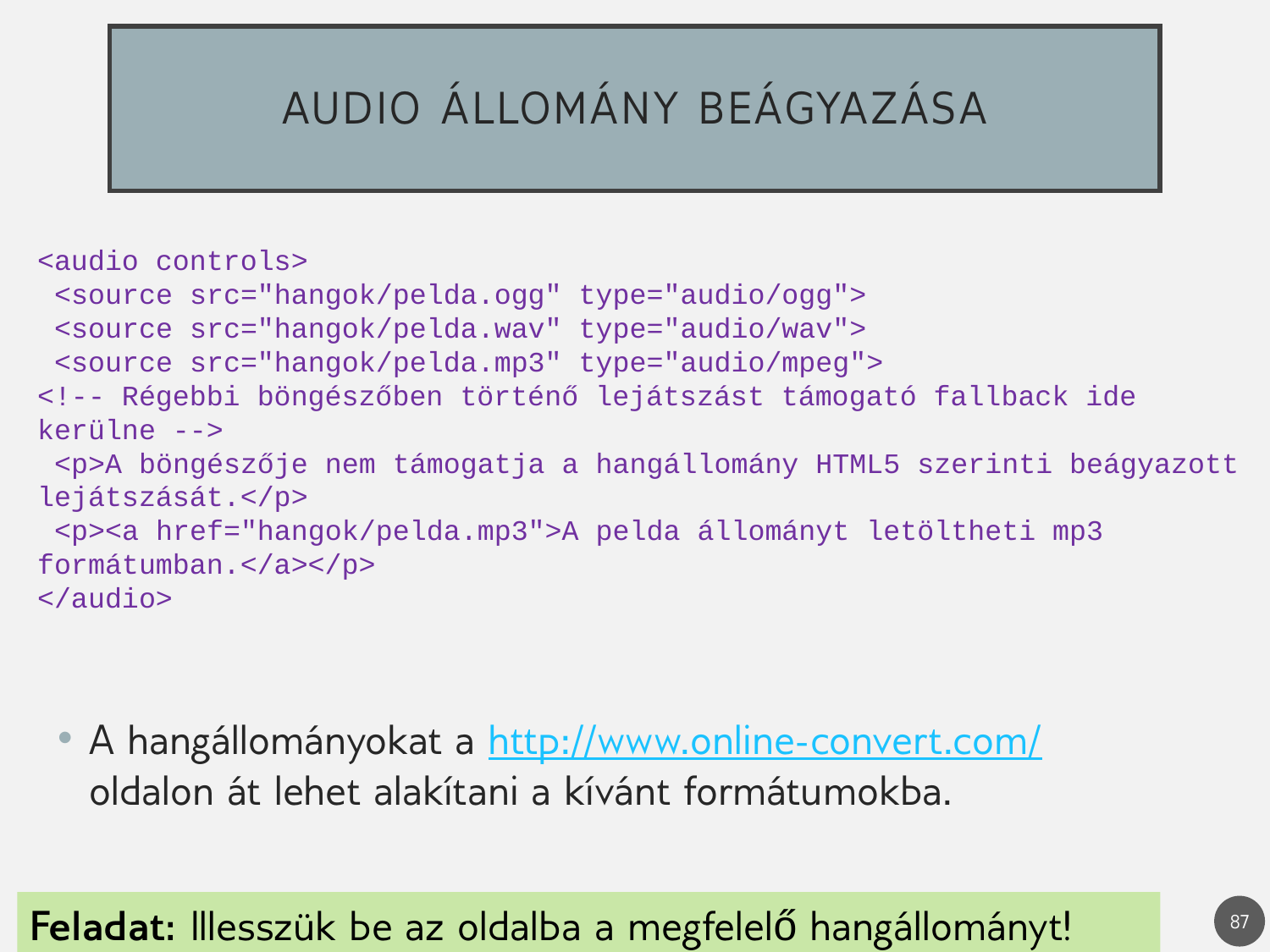

# Audio állomány beágyazása
<audio controls>
 <source src="hangok/pelda.ogg" type="audio/ogg">
 <source src="hangok/pelda.wav" type="audio/wav">
 <source src="hangok/pelda.mp3" type="audio/mpeg">
<!-- Régebbi böngészőben történő lejátszást támogató fallback ide kerülne -->
 <p>A böngészője nem támogatja a hangállomány HTML5 szerinti beágyazott lejátszását.</p>
 <p><a href="hangok/pelda.mp3">A pelda állományt letöltheti mp3 formátumban.</a></p>
</audio>
A hangállományokat a http://www.online-convert.com/ oldalon át lehet alakítani a kívánt formátumokba.
Feladat: Illesszük be az oldalba a megfelelő hangállományt!
87